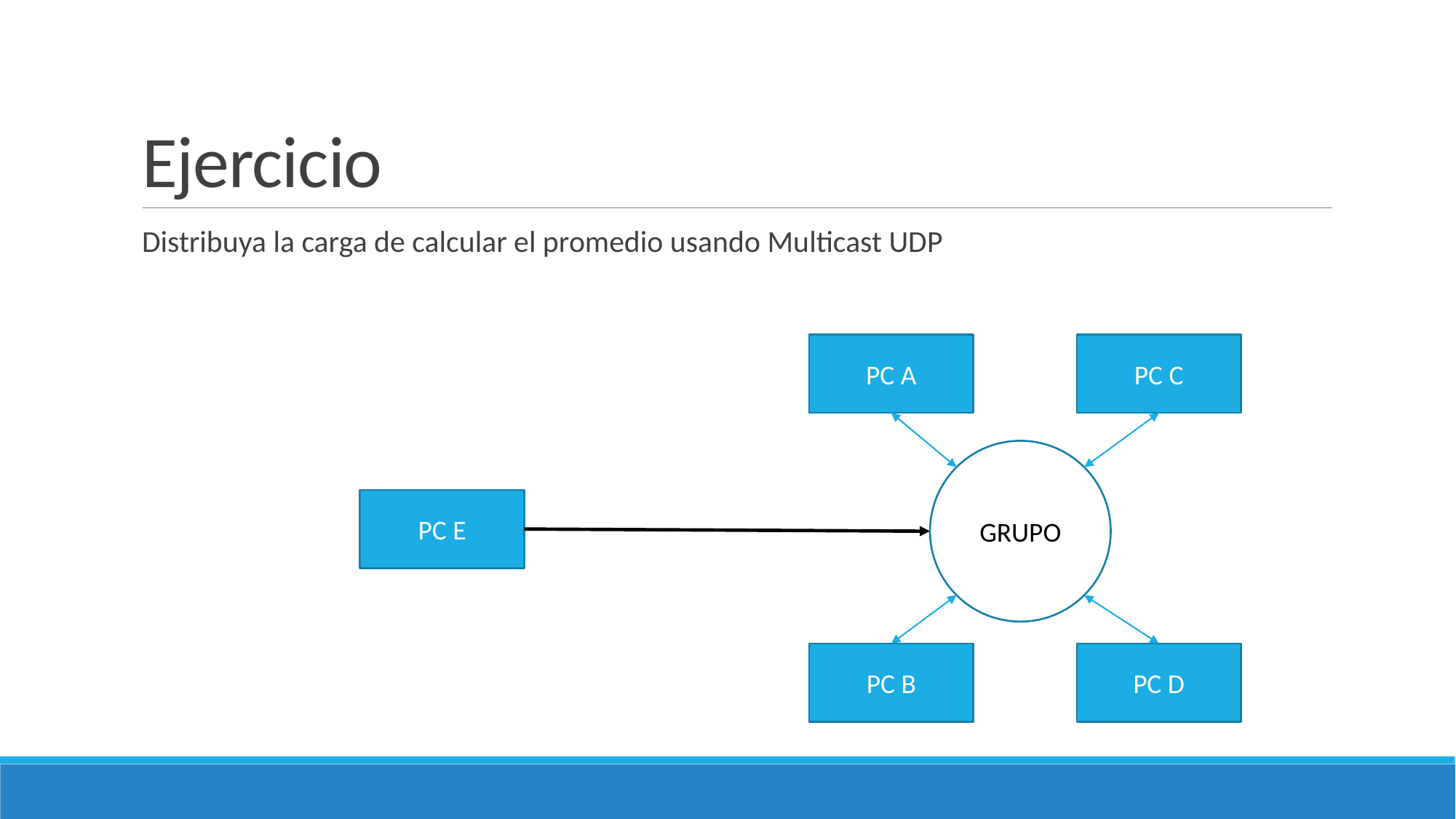

# Ejercicio
Distribuya la carga de calcular el promedio usando Multicast UDP

PC A
PC C
GRUPO
PC E
PC B
PC D